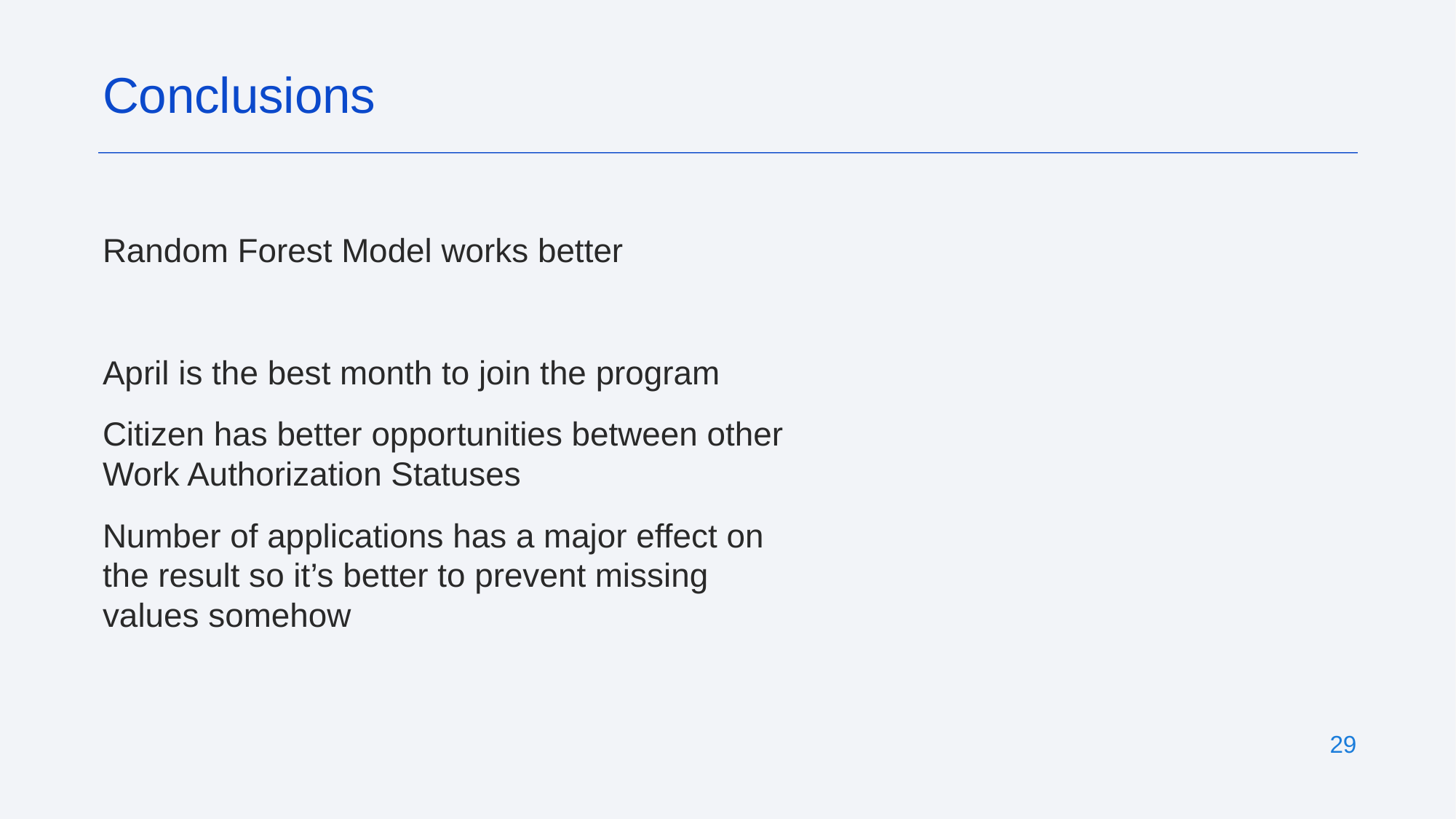

Conclusions
Random Forest Model works better

April is the best month to join the program
Citizen has better opportunities between other Work Authorization Statuses
Number of applications has a major effect on the result so it’s better to prevent missing values somehow

29